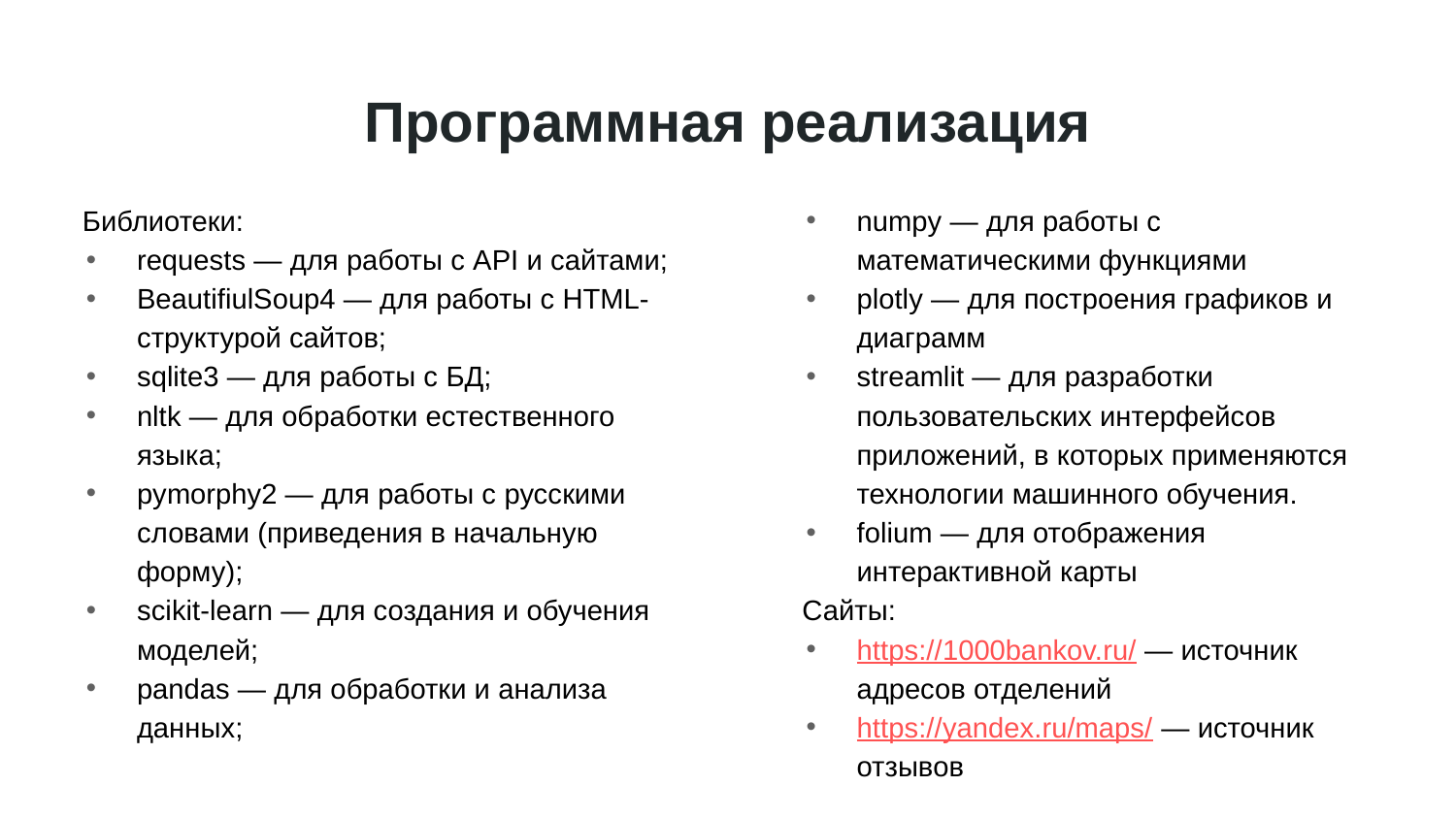

# Программная реализация
Библиотеки:
requests — для работы с API и сайтами;
BeautifiulSoup4 — для работы с HTML-структурой сайтов;
sqlite3 — для работы с БД;
nltk — для обработки естественного языка;
pymorphy2 — для работы с русскими словами (приведения в начальную форму);
scikit-learn — для создания и обучения моделей;
pandas — для обработки и анализа данных;
numpy — для работы с математическими функциями
plotly — для построения графиков и диаграмм
streamlit — для разработки пользовательских интерфейсов приложений, в которых применяются технологии машинного обучения.
folium — для отображения интерактивной карты
Сайты:
https://1000bankov.ru/ — источник адресов отделений
https://yandex.ru/maps/ — источник отзывов